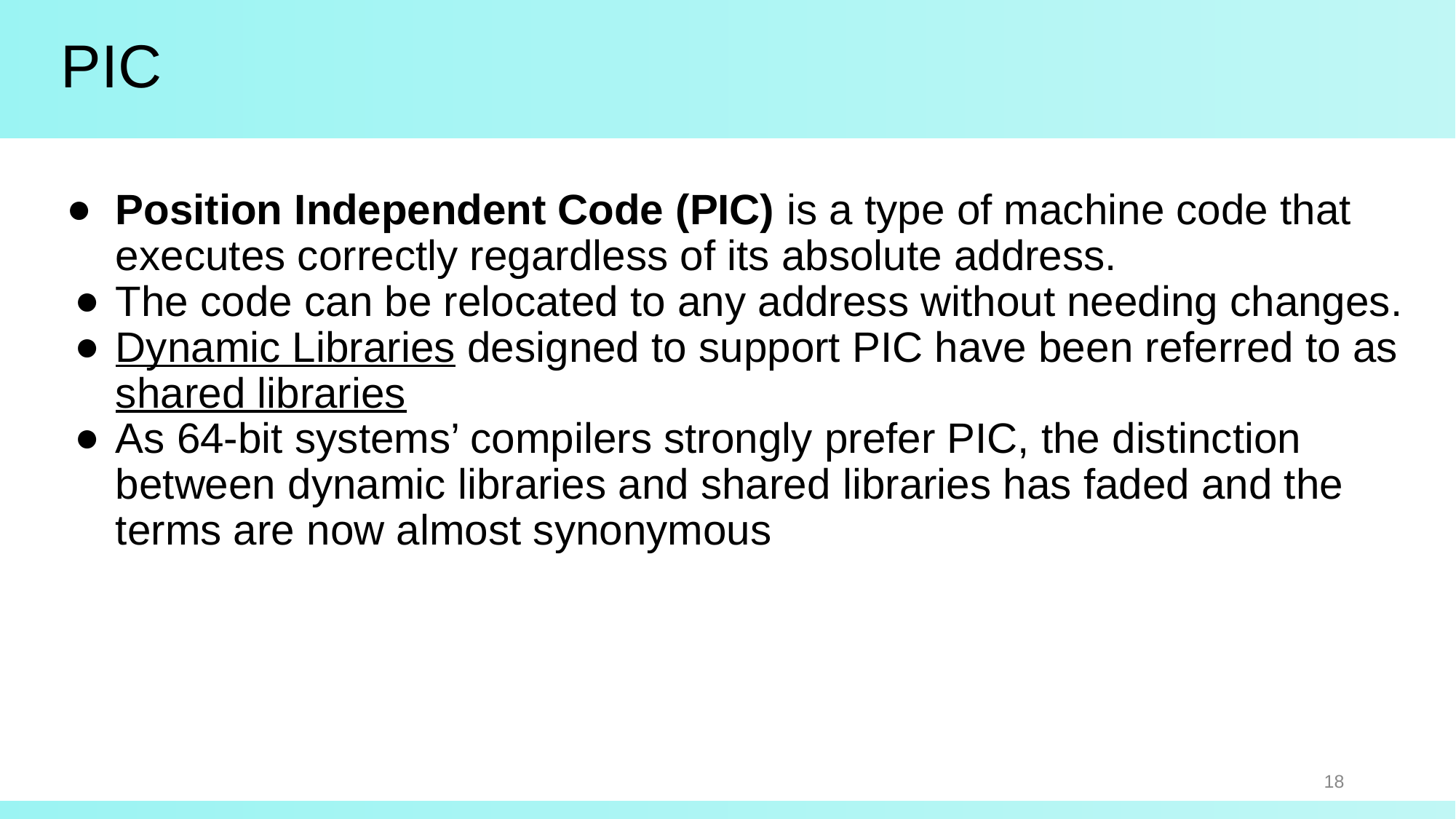

# PIC
Position Independent Code (PIC) is a type of machine code that executes correctly regardless of its absolute address.
The code can be relocated to any address without needing changes.
Dynamic Libraries designed to support PIC have been referred to as shared libraries
As 64-bit systems’ compilers strongly prefer PIC, the distinction between dynamic libraries and shared libraries has faded and the terms are now almost synonymous
18